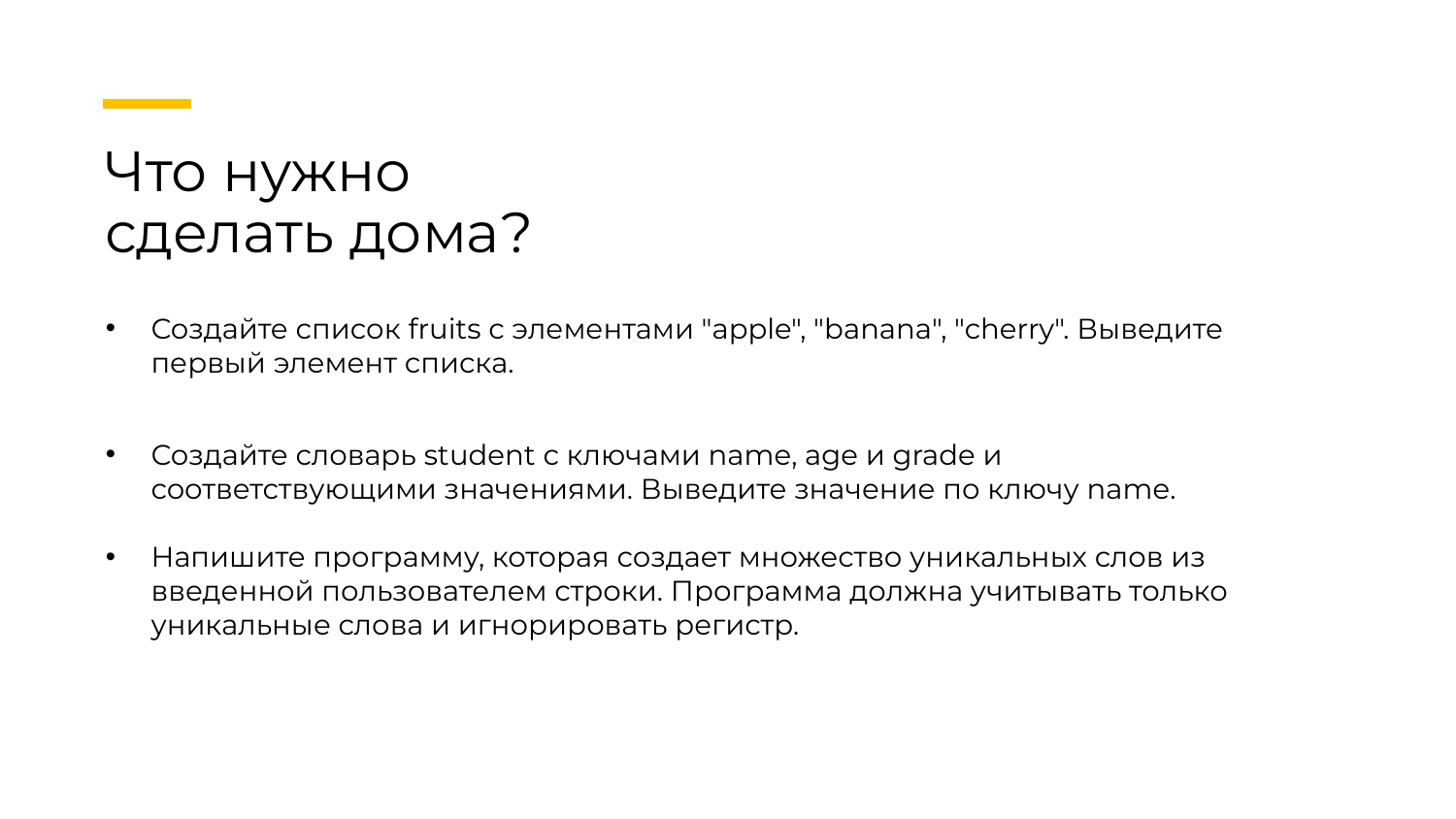

Что нужно сделать дома?
Создайте список fruits с элементами "apple", "banana", "cherry". Выведите первый элемент списка.

Создайте словарь student с ключами name, age и grade и соответствующими значениями. Выведите значение по ключу name.

Напишите программу, которая создает множество уникальных слов из введенной пользователем строки. Программа должна учитывать только уникальные слова и игнорировать регистр.